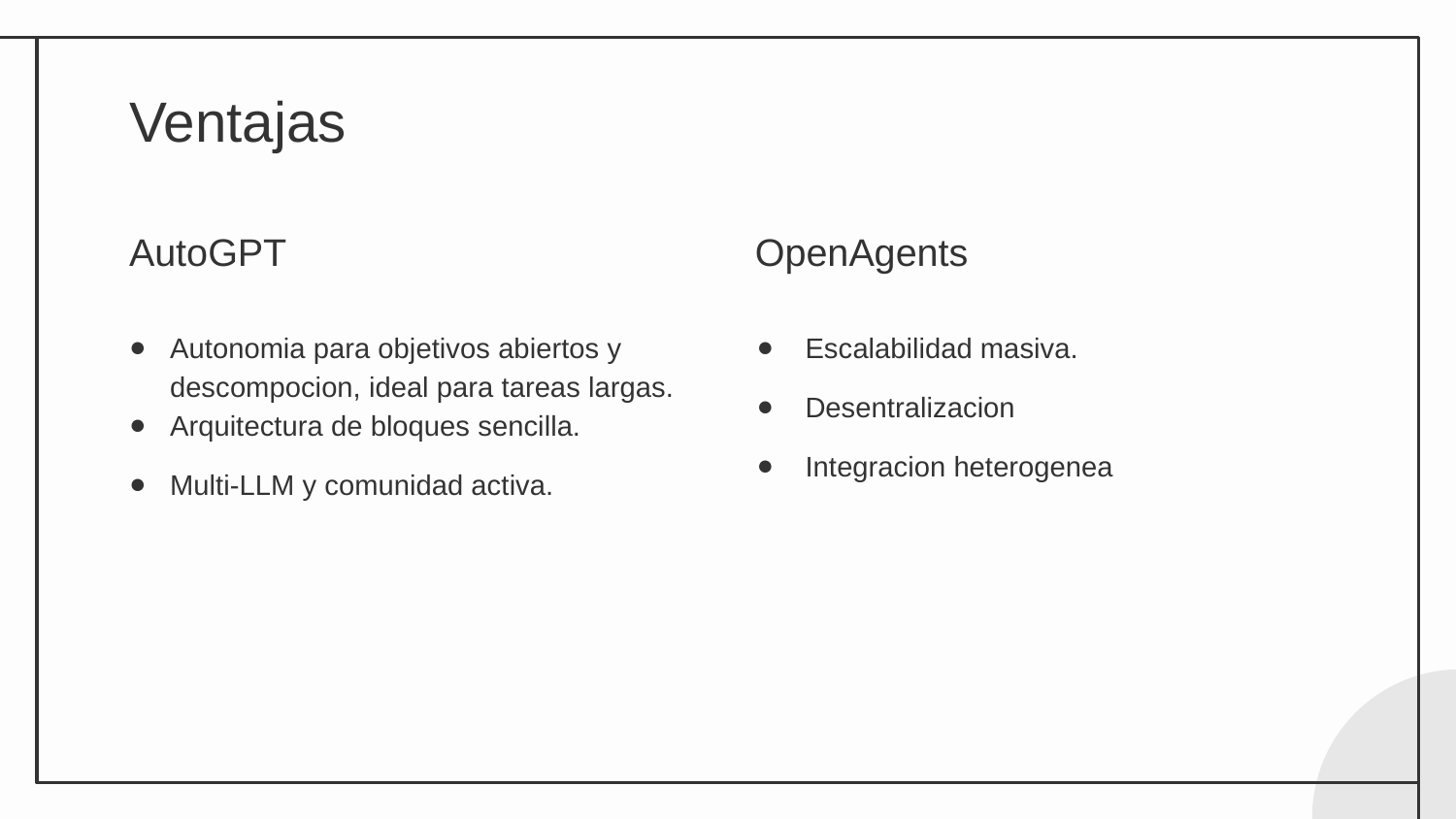

# Ventajas
AutoGPT
OpenAgents

Autonomia para objetivos abiertos y descompocion, ideal para tareas largas.
Arquitectura de bloques sencilla.
Multi-LLM y comunidad activa.

Escalabilidad masiva.
Desentralizacion
Integracion heterogenea